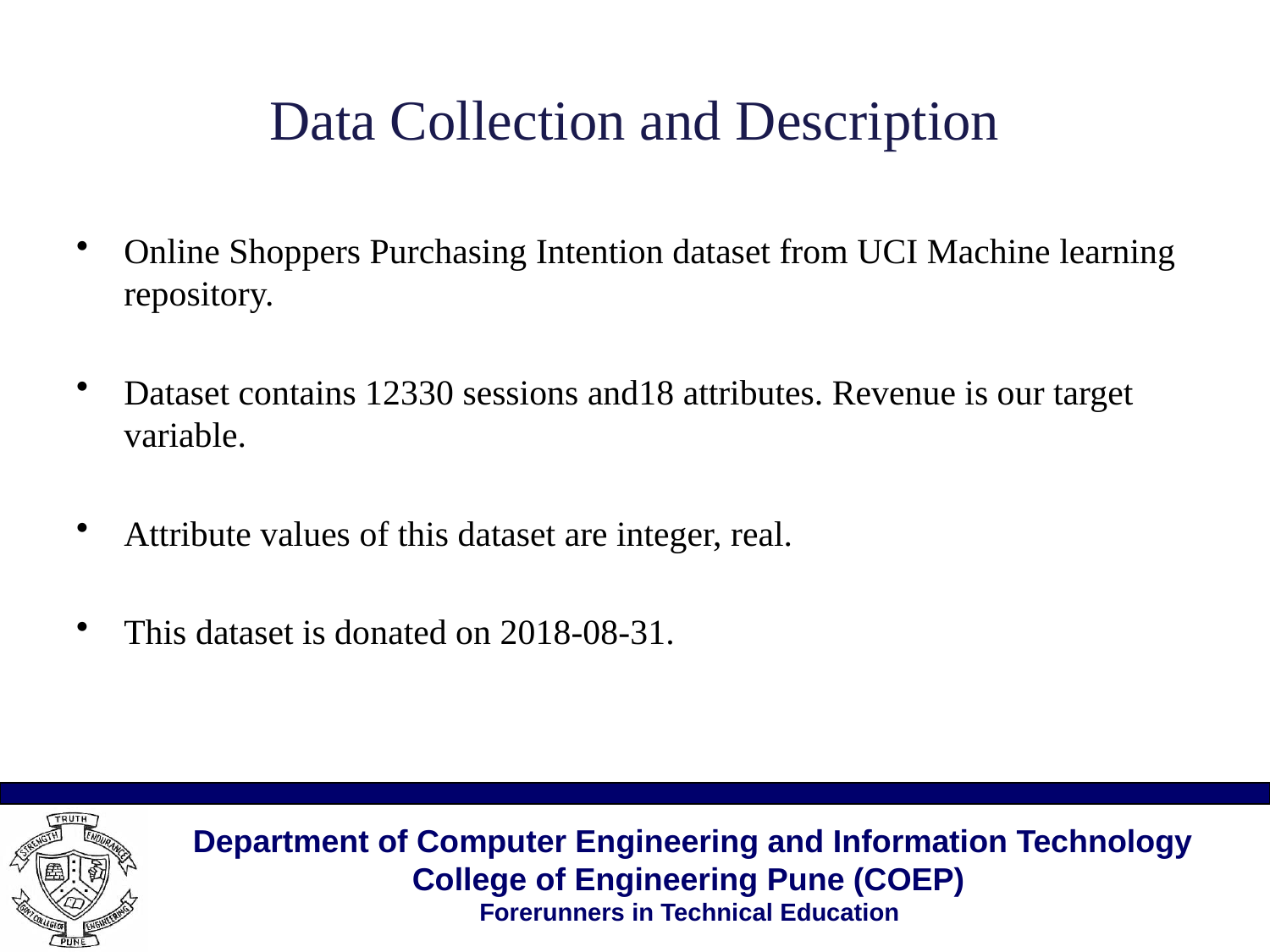

# Data Collection and Description
Online Shoppers Purchasing Intention dataset from UCI Machine learning repository.

Dataset contains 12330 sessions and18 attributes. Revenue is our target variable.

Attribute values of this dataset are integer, real.

This dataset is donated on 2018-08-31.